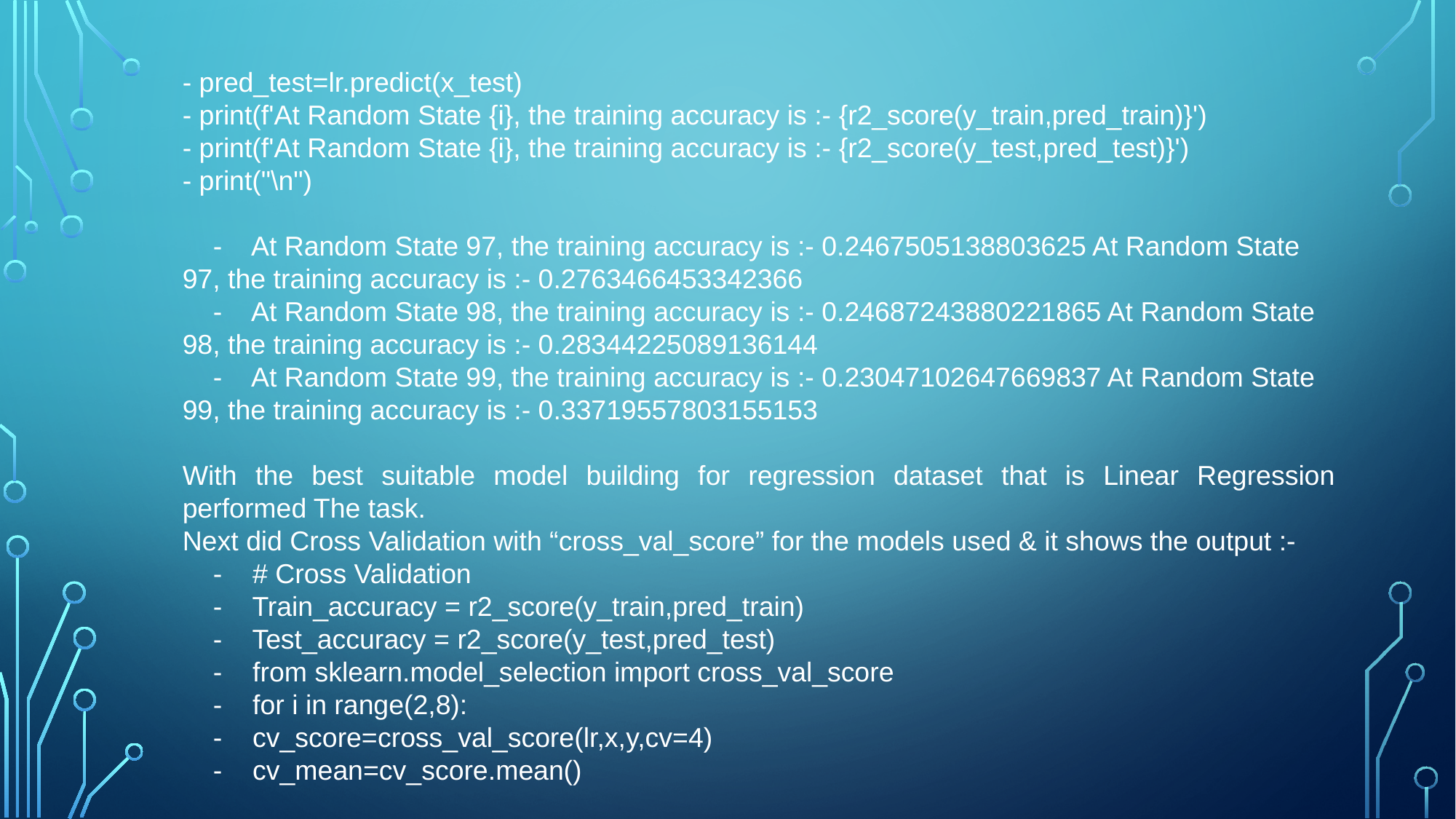

- pred_test=lr.predict(x_test)​
- print(f'At Random State {i}, the training accuracy is :- {r2_score(y_train,pred_train)}')​
- print(f'At Random State {i}, the training accuracy is :- {r2_score(y_test,pred_test)}')​
- print("\n")​

    -    At Random State 97, the training accuracy is :- 0.2467505138803625 At Random State 97, the training accuracy is :- 0.2763466453342366
    -    At Random State 98, the training accuracy is :- 0.24687243880221865 At Random State 98, the training accuracy is :- 0.28344225089136144
    -    At Random State 99, the training accuracy is :- 0.23047102647669837 At Random State 99, the training accuracy is :- 0.33719557803155153

With the best suitable model building for regression dataset that is Linear Regression performed The task.
Next did Cross Validation with “cross_val_score” for the models used & it shows the output :-
    -    # Cross Validation
    -    Train_accuracy = r2_score(y_train,pred_train)
    -    Test_accuracy = r2_score(y_test,pred_test)
    -    from sklearn.model_selection import cross_val_score
    -    for i in range(2,8):
    -    cv_score=cross_val_score(lr,x,y,cv=4)
    -    cv_mean=cv_score.mean()